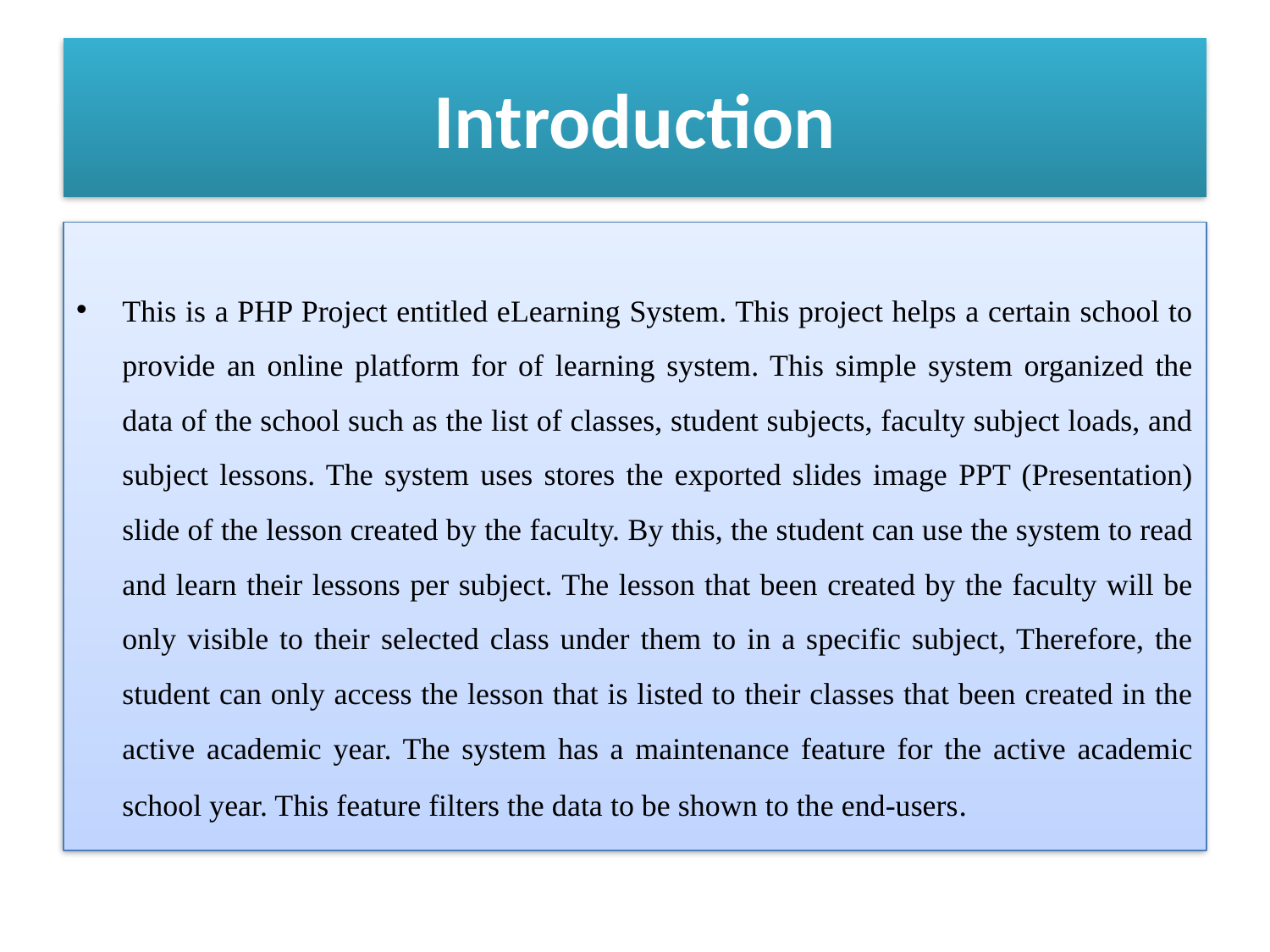

# Introduction

This is a PHP Project entitled eLearning System. This project helps a certain school to provide an online platform for of learning system. This simple system organized the data of the school such as the list of classes, student subjects, faculty subject loads, and subject lessons. The system uses stores the exported slides image PPT (Presentation) slide of the lesson created by the faculty. By this, the student can use the system to read and learn their lessons per subject. The lesson that been created by the faculty will be only visible to their selected class under them to in a specific subject, Therefore, the student can only access the lesson that is listed to their classes that been created in the active academic year. The system has a maintenance feature for the active academic school year. This feature filters the data to be shown to the end-users.